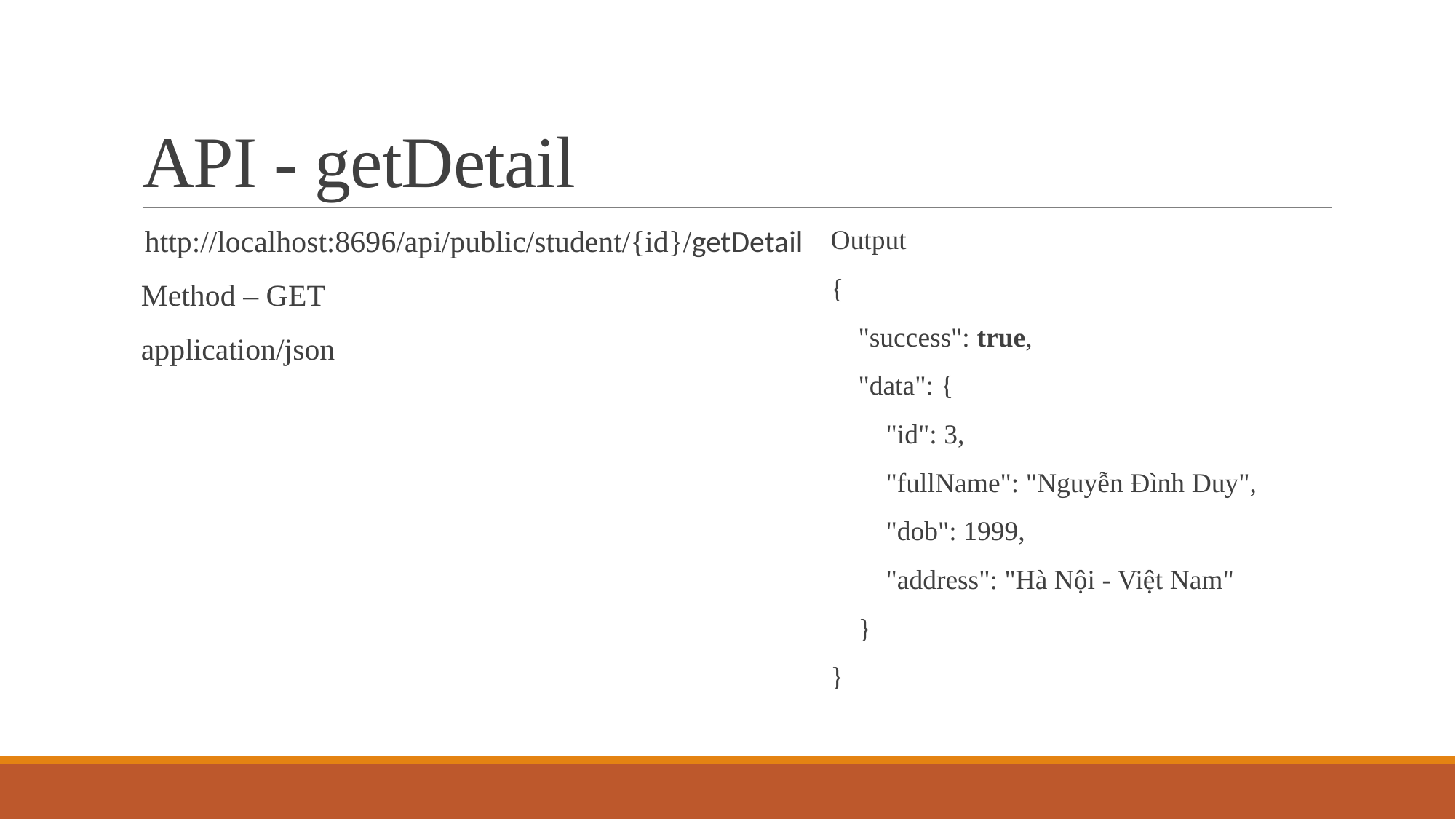

# API - getDetail
  http://localhost:8696/api/public/student/{id}/getDetail
Method – GET
application/json
Output
{
    "success": true,
    "data": {
        "id": 3,
        "fullName": "Nguyễn Đình Duy",
        "dob": 1999,
        "address": "Hà Nội - Việt Nam"
    }
}